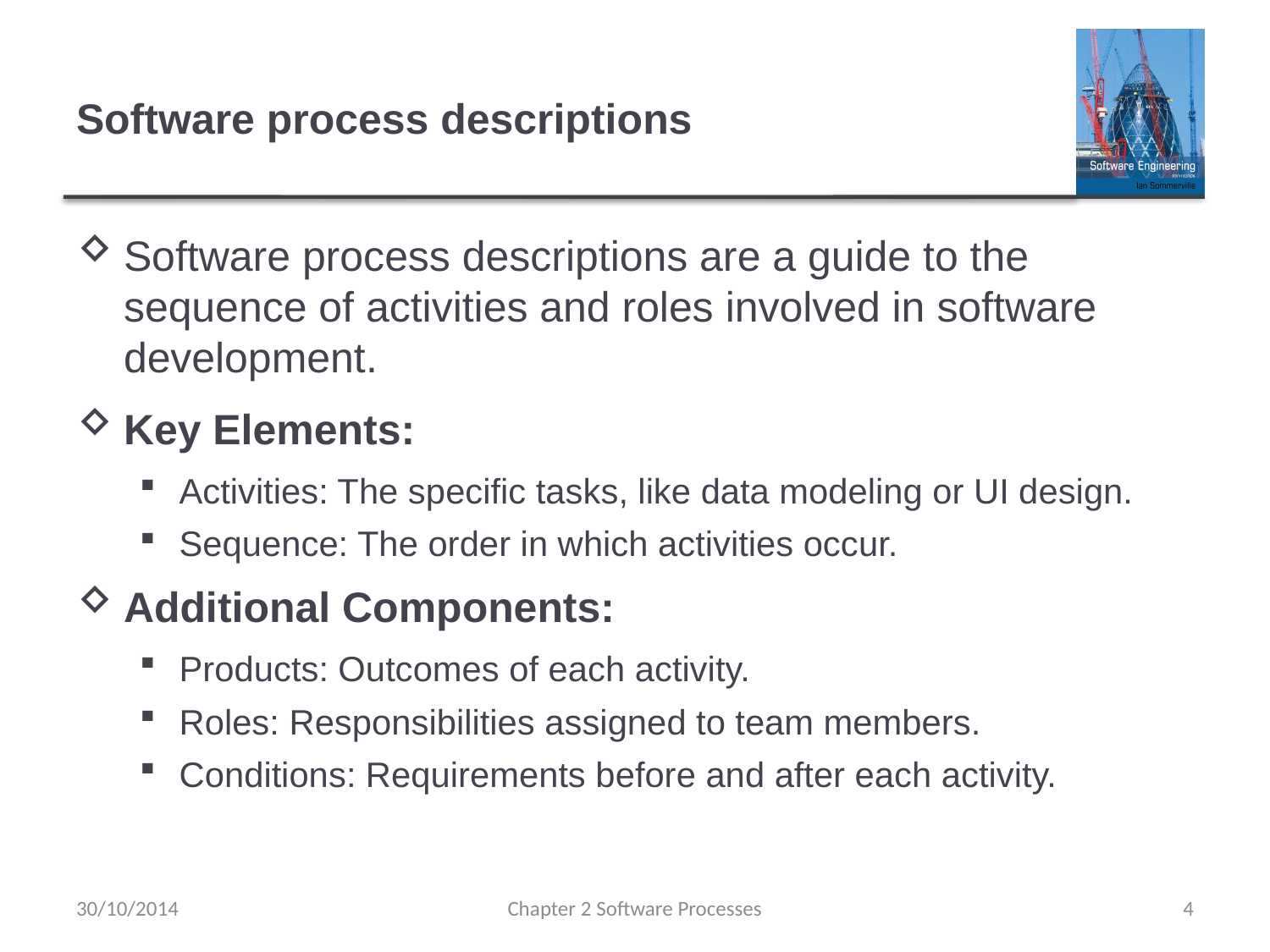

# Software process descriptions
Software process descriptions are a guide to the sequence of activities and roles involved in software development.
Key Elements:
Activities: The specific tasks, like data modeling or UI design.
Sequence: The order in which activities occur.
Additional Components:
Products: Outcomes of each activity.
Roles: Responsibilities assigned to team members.
Conditions: Requirements before and after each activity.
30/10/2014
Chapter 2 Software Processes
4